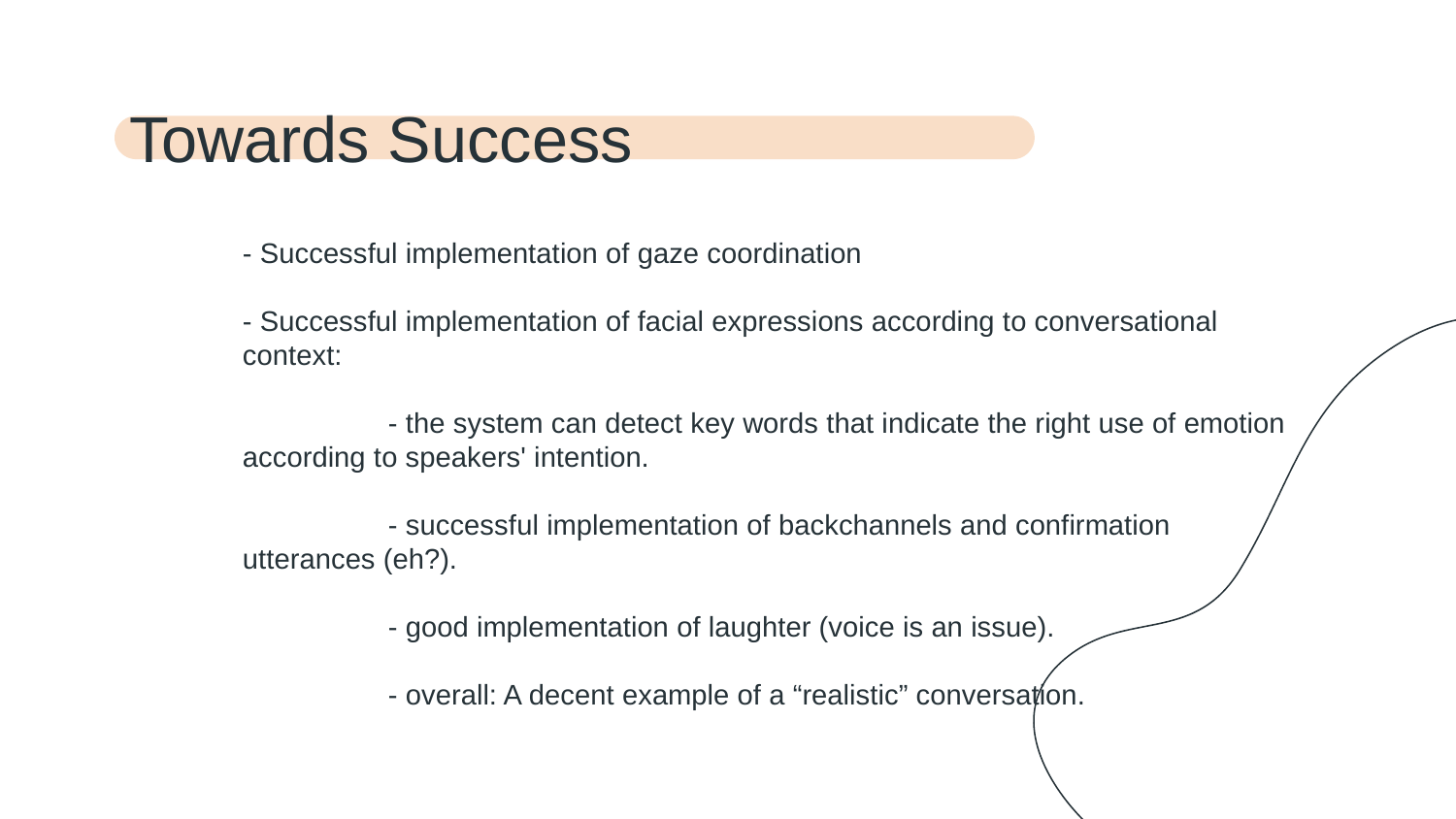

# Towards Success
- Successful implementation of gaze coordination

- Successful implementation of facial expressions according to conversational context:

	- the system can detect key words that indicate the right use of emotion according to speakers' intention.

	- successful implementation of backchannels and confirmation utterances (eh?).

	- good implementation of laughter (voice is an issue).

	- overall: A decent example of a “realistic” conversation.